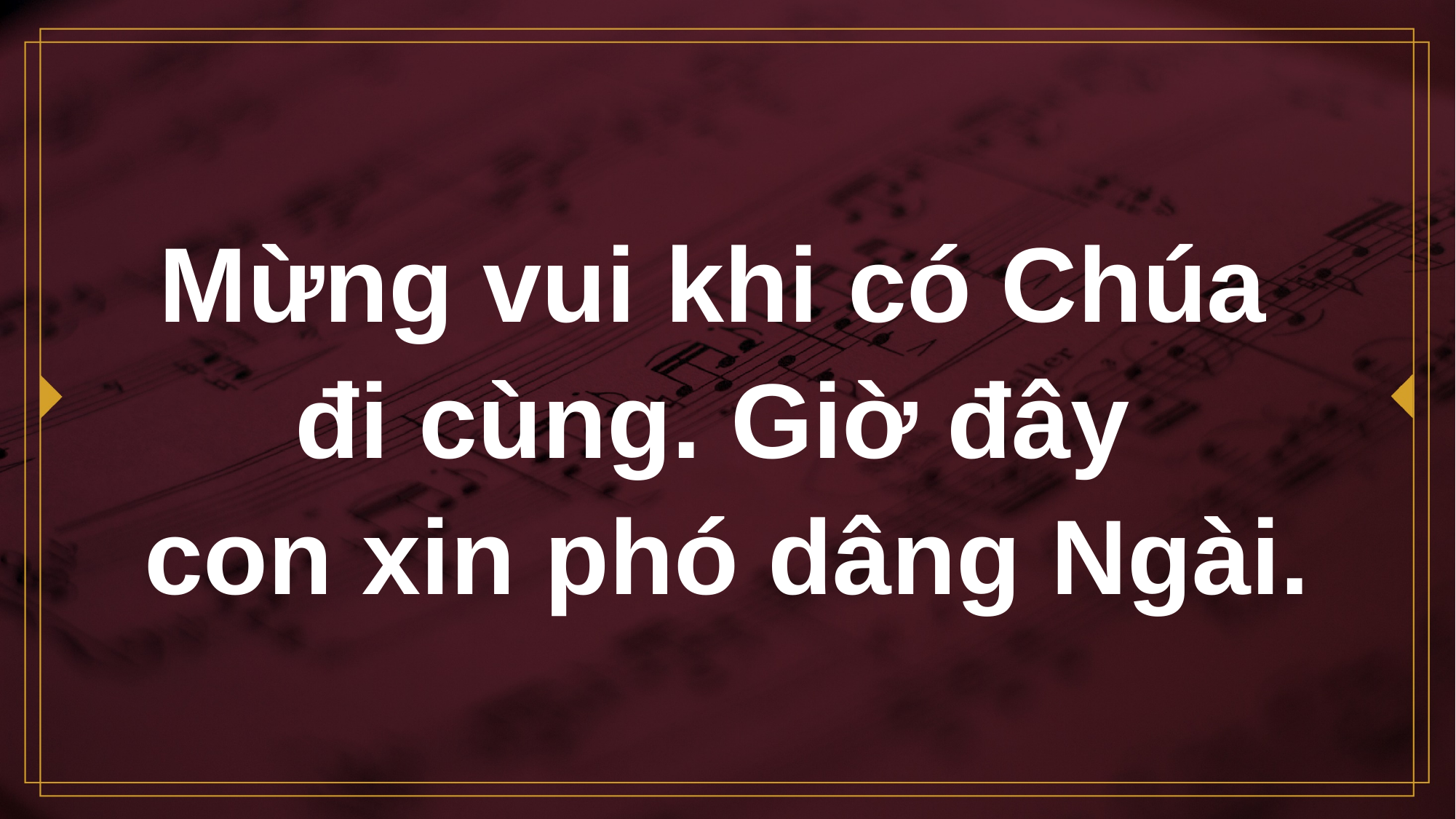

# Mừng vui khi có Chúa đi cùng. Giờ đây con xin phó dâng Ngài.